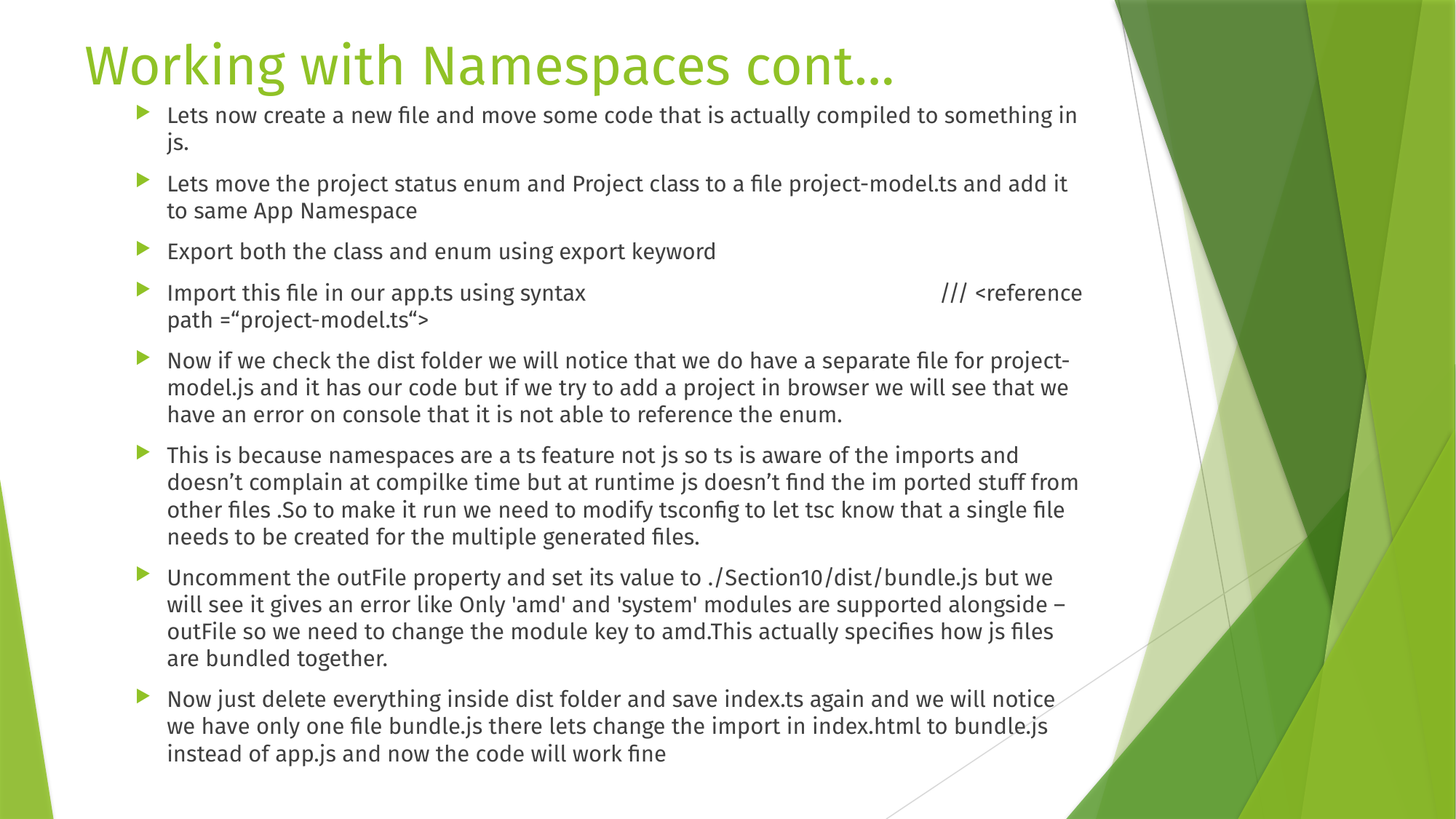

# Working with Namespaces cont…
Lets now create a new file and move some code that is actually compiled to something in js.
Lets move the project status enum and Project class to a file project-model.ts and add it to same App Namespace
Export both the class and enum using export keyword
Import this file in our app.ts using syntax                                                           /// <reference path =“project-model.ts“>
Now if we check the dist folder we will notice that we do have a separate file for project-model.js and it has our code but if we try to add a project in browser we will see that we have an error on console that it is not able to reference the enum.
This is because namespaces are a ts feature not js so ts is aware of the imports and doesn’t complain at compilke time but at runtime js doesn’t find the im ported stuff from other files .So to make it run we need to modify tsconfig to let tsc know that a single file needs to be created for the multiple generated files.
Uncomment the outFile property and set its value to ./Section10/dist/bundle.js but we will see it gives an error like Only 'amd' and 'system' modules are supported alongside –outFile so we need to change the module key to amd.This actually specifies how js files are bundled together.
Now just delete everything inside dist folder and save index.ts again and we will notice we have only one file bundle.js there lets change the import in index.html to bundle.js instead of app.js and now the code will work fine